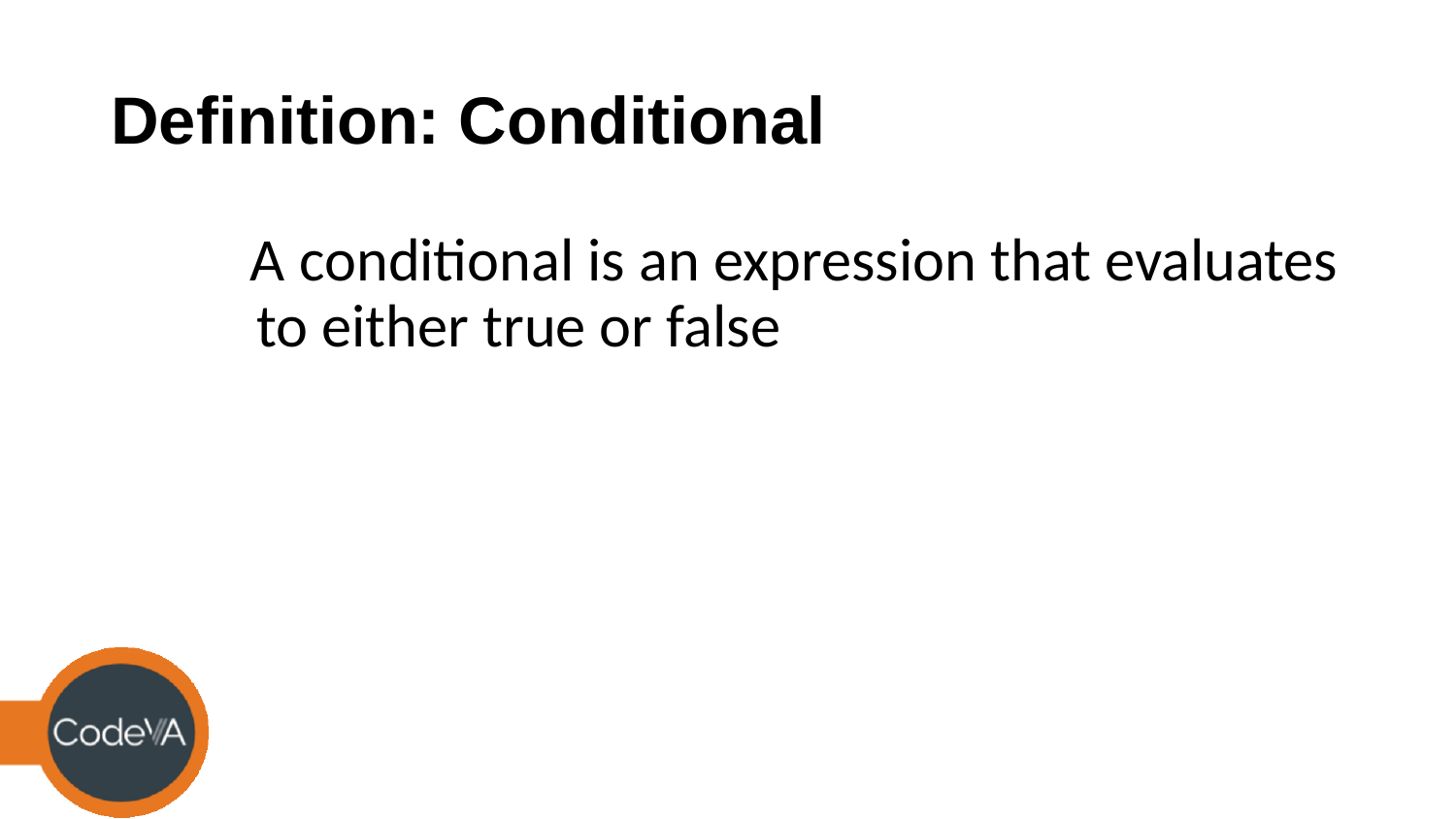

# Definition: Conditional
A conditional is an expression that evaluates to either true or false